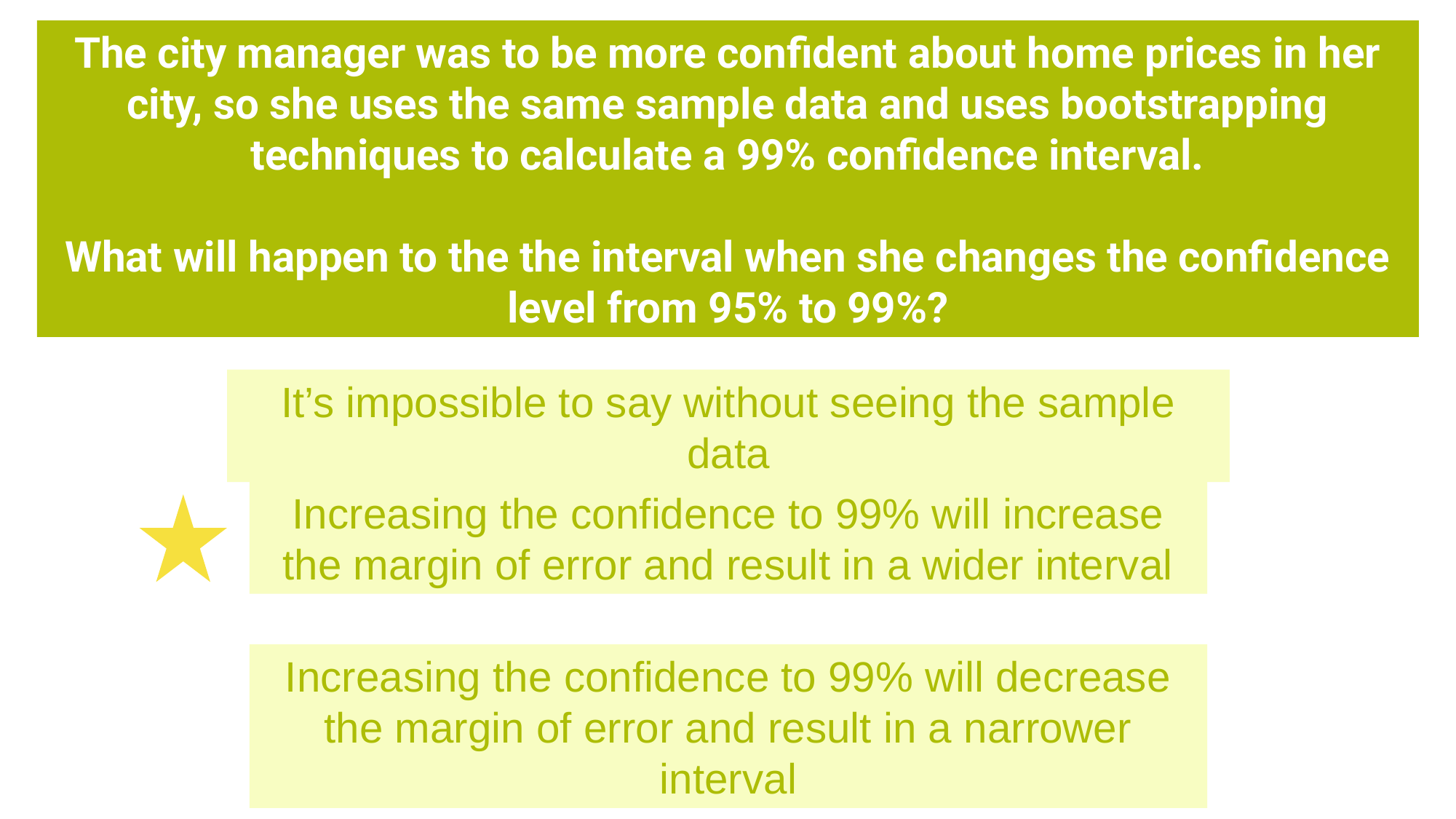

The city manager was to be more confident about home prices in her city, so she uses the same sample data and uses bootstrapping techniques to calculate a 99% confidence interval.

What will happen to the the interval when she changes the confidence level from 95% to 99%?
It’s impossible to say without seeing the sample data
Increasing the confidence to 99% will increase the margin of error and result in a wider interval

Increasing the confidence to 99% will decrease the margin of error and result in a narrower interval